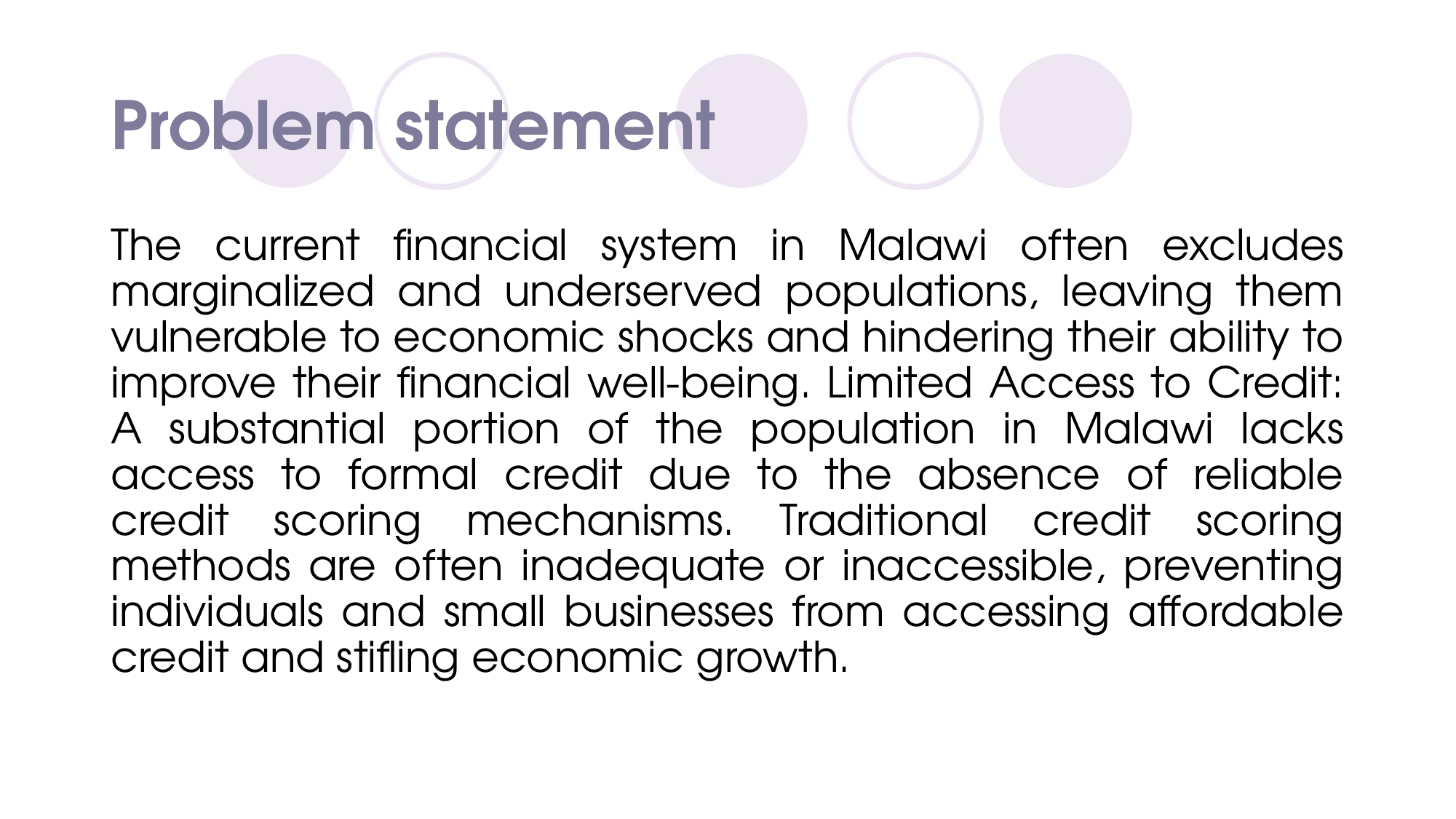

# Problem statement
The current financial system in Malawi often excludes marginalized and underserved populations, leaving them vulnerable to economic shocks and hindering their ability to improve their financial well-being. Limited Access to Credit: A substantial portion of the population in Malawi lacks access to formal credit due to the absence of reliable credit scoring mechanisms. Traditional credit scoring methods are often inadequate or inaccessible, preventing individuals and small businesses from accessing affordable credit and stifling economic growth.